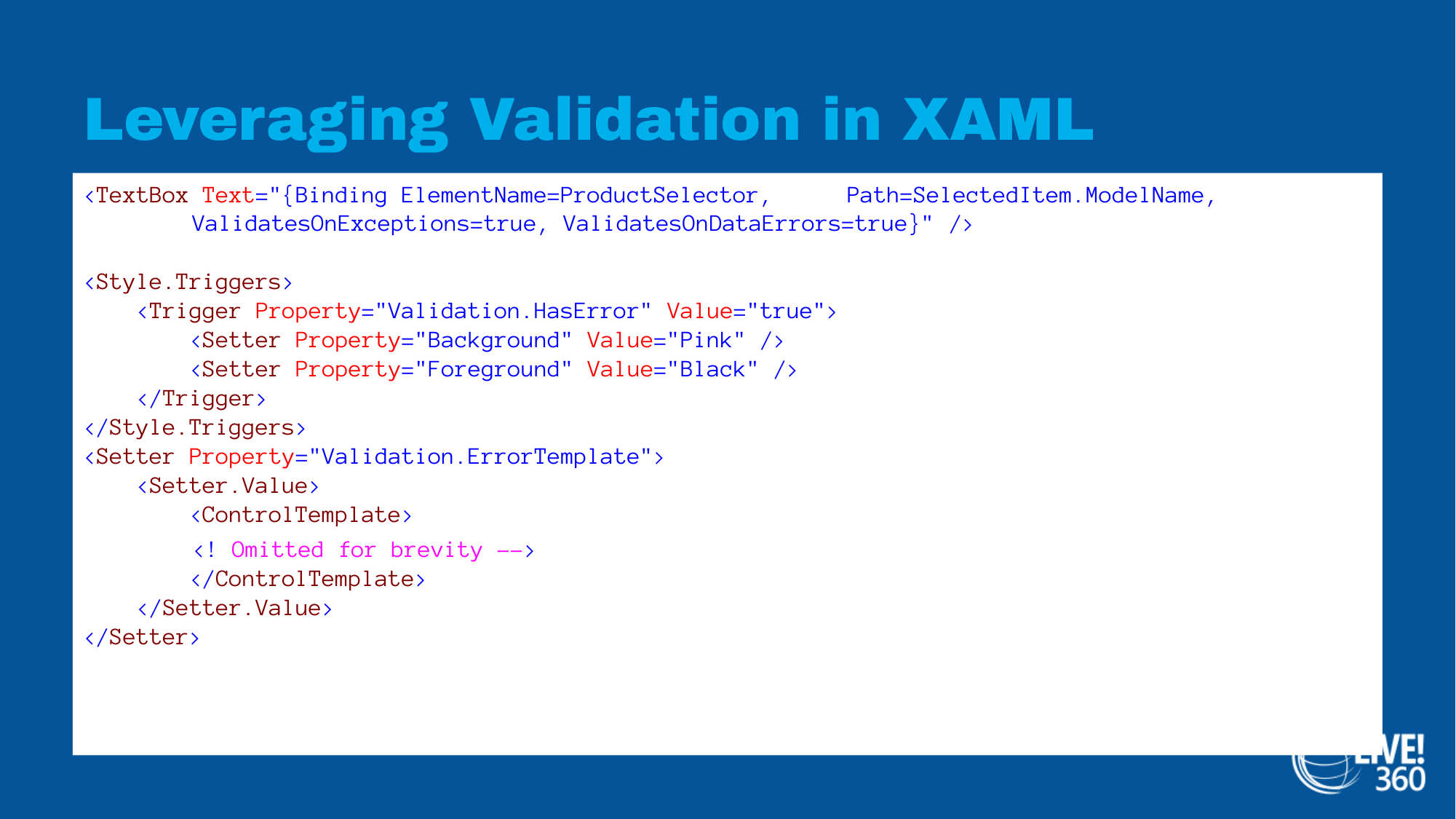

# Leveraging Validation in XAML
<TextBox Text="{Binding ElementName=ProductSelector, 	Path=SelectedItem.ModelName,
	ValidatesOnExceptions=true, ValidatesOnDataErrors=true}" />
<Style.Triggers>
    <Trigger Property="Validation.HasError" Value="true">
        <Setter Property="Background" Value="Pink" />
        <Setter Property="Foreground" Value="Black" />
    </Trigger>
</Style.Triggers>
<Setter Property="Validation.ErrorTemplate">
    <Setter.Value>
        <ControlTemplate>
	<! Omitted for brevity -->
        </ControlTemplate>
    </Setter.Value>
</Setter>